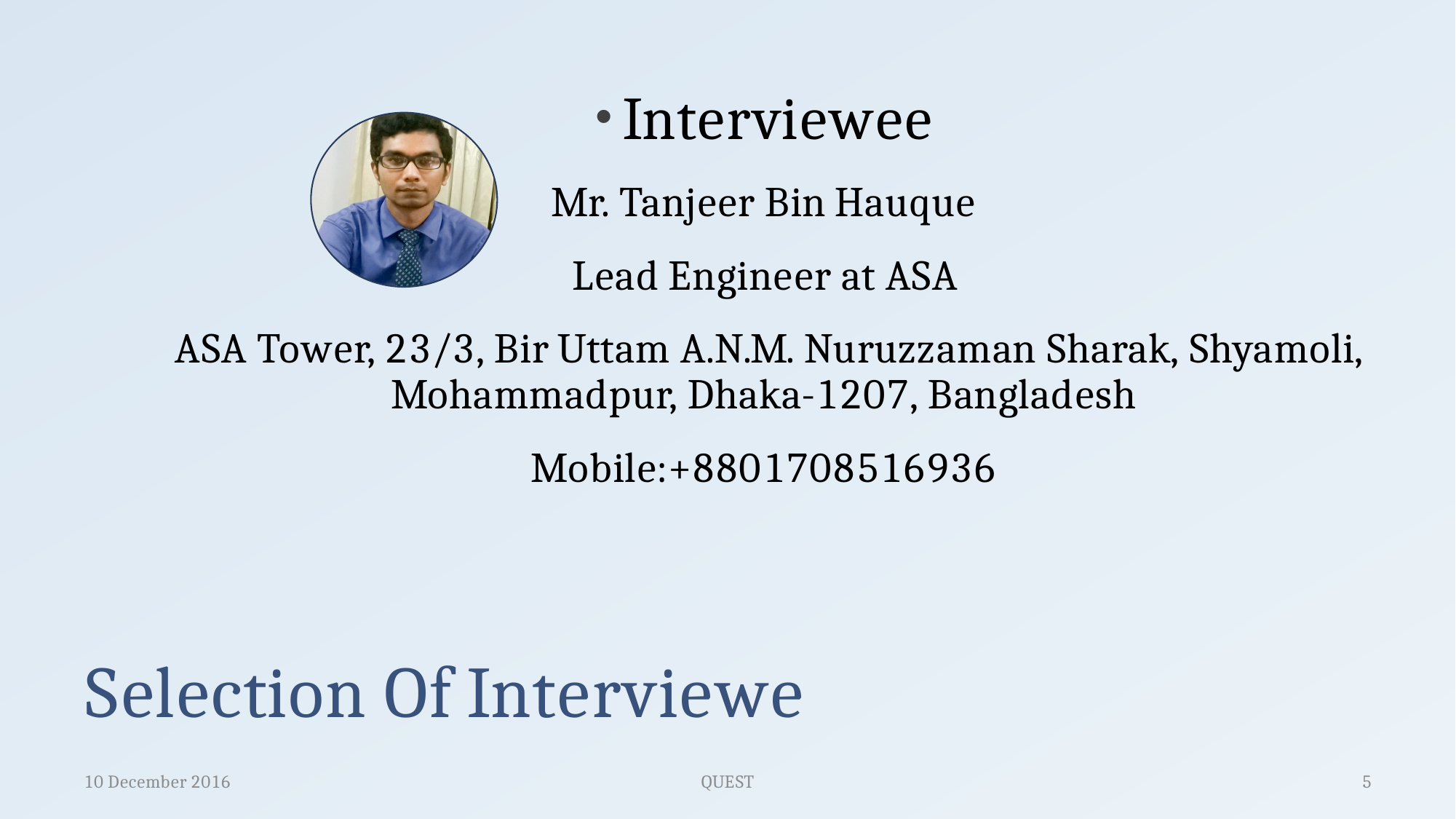

Interviewee
Mr. Tanjeer Bin Hauque
Lead Engineer at ASA
 ASA Tower, 23/3, Bir Uttam A.N.M. Nuruzzaman Sharak, Shyamoli, Mohammadpur, Dhaka-1207, Bangladesh
Mobile:+8801708516936

# Selection Of Interviewe
10 December 2016
QUEST
5